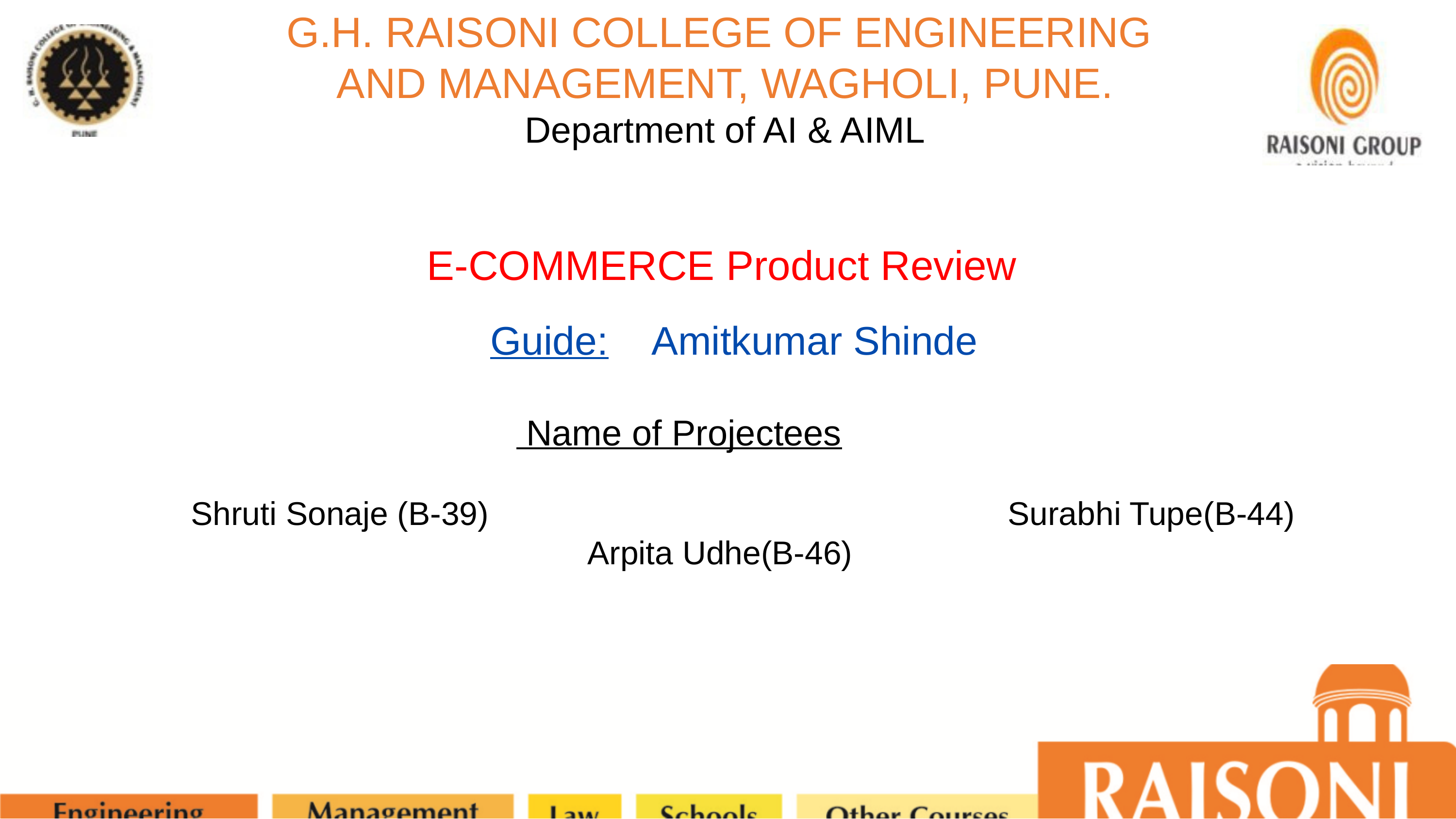

G.H. RAISONI COLLEGE OF ENGINEERING
AND MANAGEMENT, WAGHOLI, PUNE.
Department of AI & AIML

E-COMMERCE Product Review
                   Guide:	 Amitkumar Shinde

 Name of Projectees

              Shruti Sonaje (B-39)                                                         Surabhi Tupe(B-44)
                         Arpita Udhe(B-46)